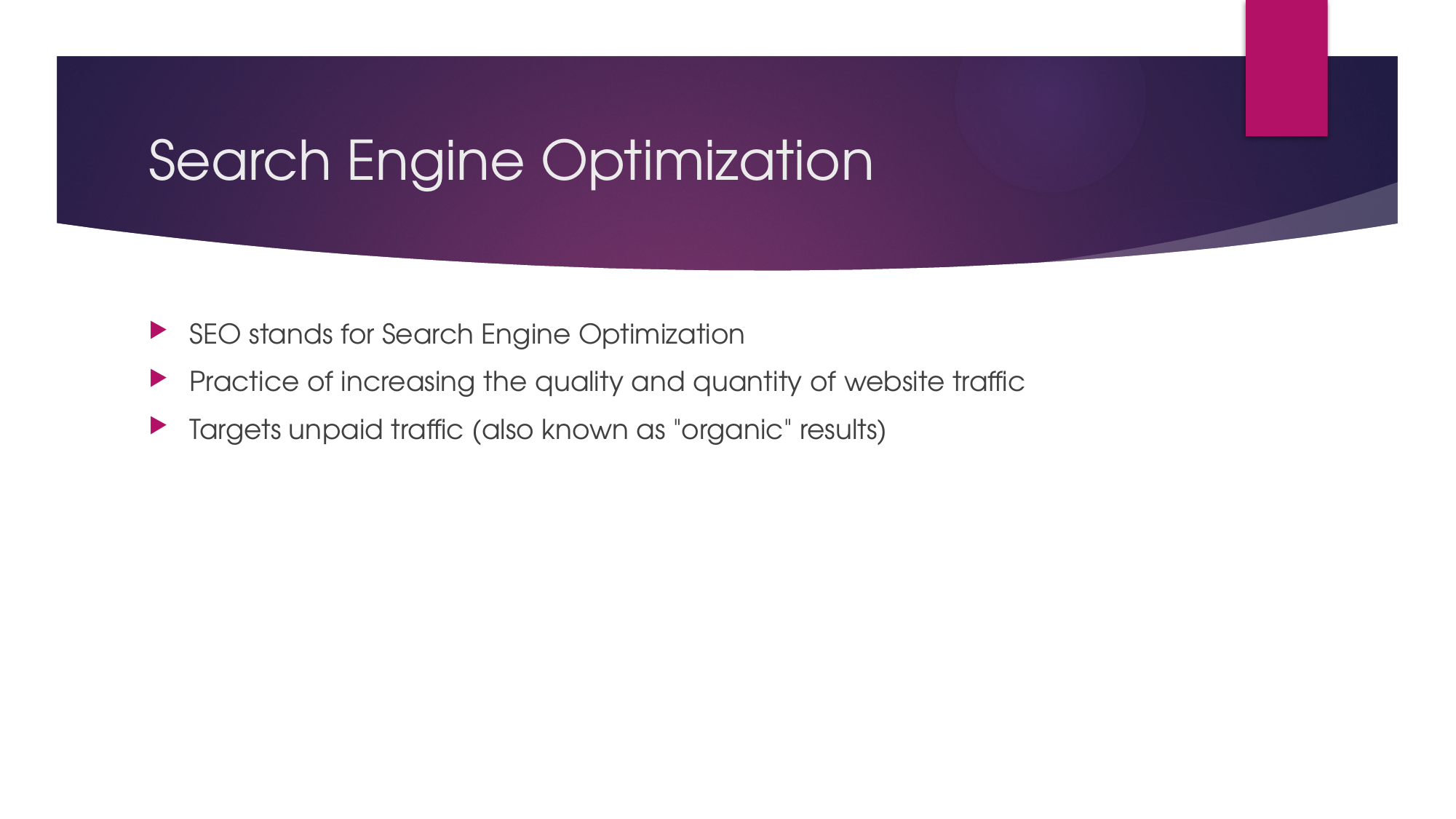

# Search Engine Optimization
SEO stands for Search Engine Optimization
Practice of increasing the quality and quantity of website traffic
Targets unpaid traffic (also known as "organic" results)